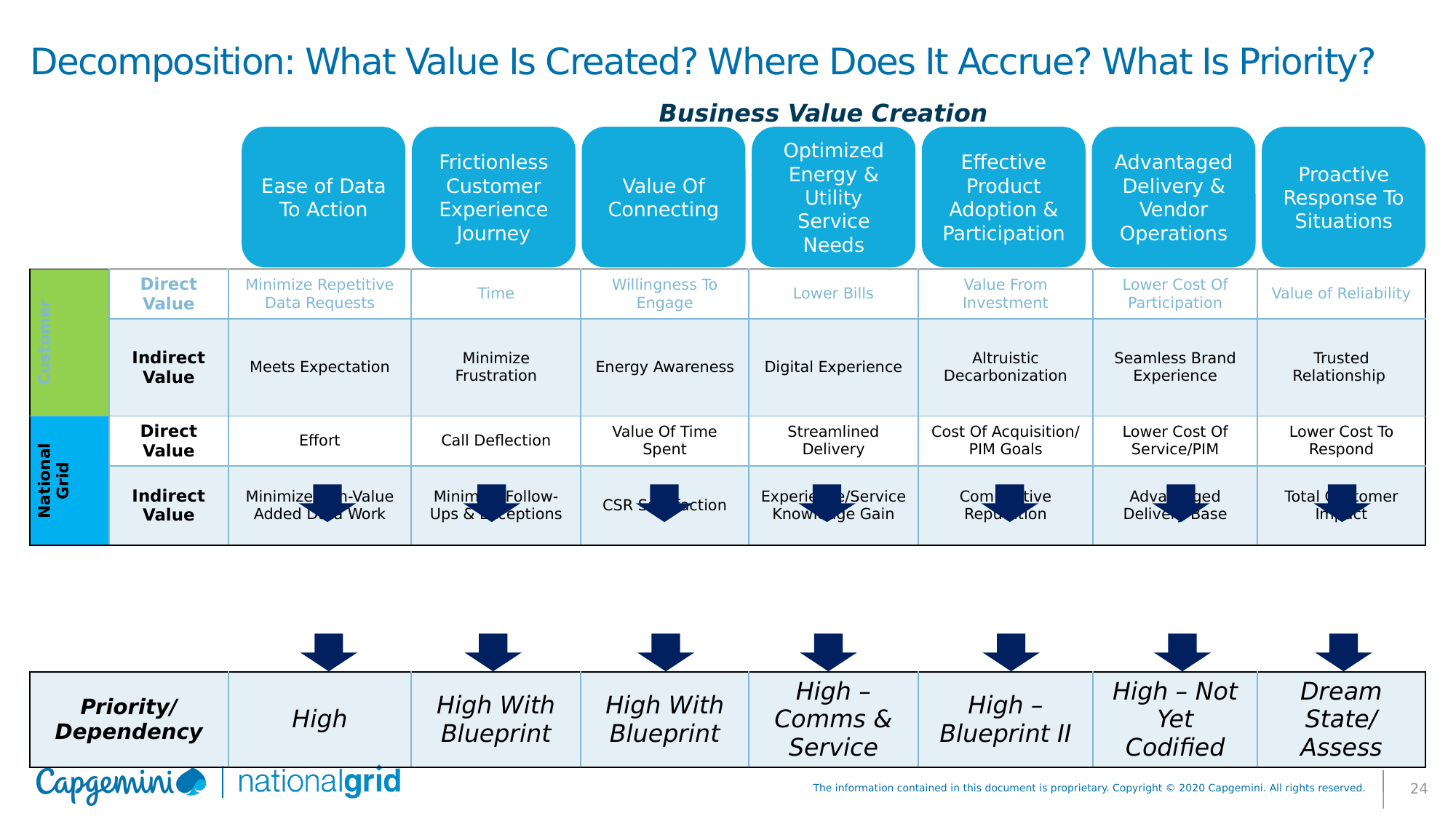

# Decomposition: What Value Is Created? Where Does It Accrue? What Is Priority?
Business Value Creation
Ease of Data To Action
Frictionless Customer Experience Journey
Value Of Connecting
Optimized Energy & Utility Service Needs
Effective Product Adoption & Participation
Advantaged Delivery & Vendor Operations
Proactive Response To Situations
| Customer | Direct Value | Minimize Repetitive Data Requests | Time | Willingness To Engage | Lower Bills | Value From Investment | Lower Cost Of Participation | Value of Reliability |
| --- | --- | --- | --- | --- | --- | --- | --- | --- |
|  | Indirect Value | Meets Expectation | Minimize Frustration | Energy Awareness | Digital Experience | Altruistic Decarbonization | Seamless Brand Experience | Trusted Relationship |
| National Grid | Direct Value | Effort | Call Deflection | Value Of Time Spent | Streamlined Delivery | Cost Of Acquisition/ PIM Goals | Lower Cost Of Service/PIM | Lower Cost To Respond |
|  | Indirect Value | Minimize Non-Value Added Data Work | Minimize Follow- Ups & Exceptions | CSR Satisfaction | Experience/Service Knowledge Gain | Competitive Reputation | Advantaged Delivery Base | Total Customer Impact |
|  |  |  |  |  |  |  |  |  |
| Priority/ Dependency |  | High | High With Blueprint | High With Blueprint | High – Comms & Service | High – Blueprint II | High – Not Yet Codified | Dream State/ Assess |
|  |  |  |  |  |  |  |  |  |
| Time-To-Value |  | Immediate to Mid-Term | Near-Term To Mid-Term | Near-Term To Mid-Term | Near-Term To Mid-Term | Near-Term To Full Realization | Mid-Term Evolution | Mid-Term To Long-Term |